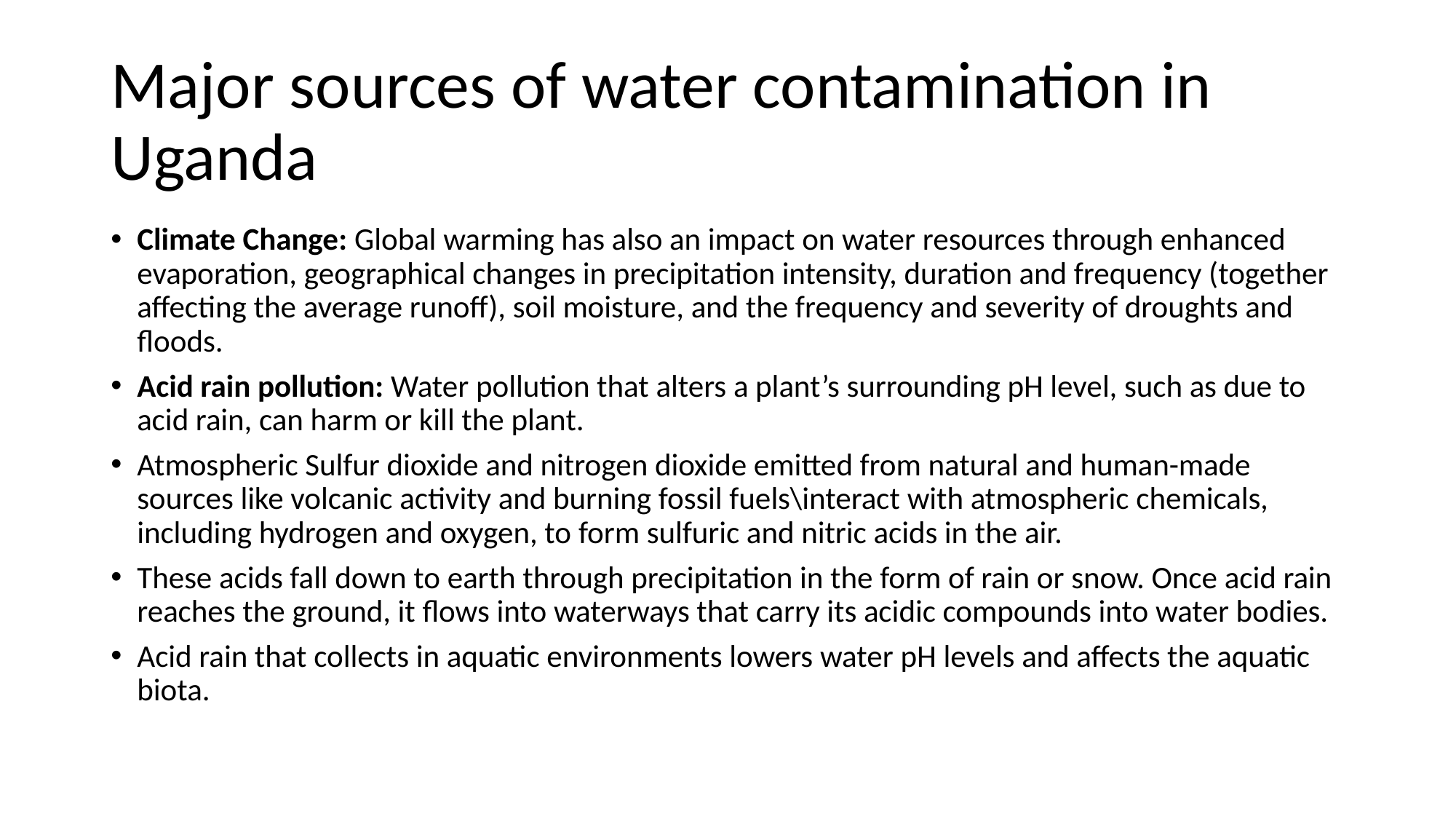

# Major sources of water contamination in Uganda
Climate Change: Global warming has also an impact on water resources through enhanced evaporation, geographical changes in precipitation intensity, duration and frequency (together affecting the average runoff), soil moisture, and the frequency and severity of droughts and floods.
Acid rain pollution: Water pollution that alters a plant’s surrounding pH level, such as due to acid rain, can harm or kill the plant.
Atmospheric Sulfur dioxide and nitrogen dioxide emitted from natural and human-made sources like volcanic activity and burning fossil fuels\interact with atmospheric chemicals, including hydrogen and oxygen, to form sulfuric and nitric acids in the air.
These acids fall down to earth through precipitation in the form of rain or snow. Once acid rain reaches the ground, it flows into waterways that carry its acidic compounds into water bodies.
Acid rain that collects in aquatic environments lowers water pH levels and affects the aquatic biota.